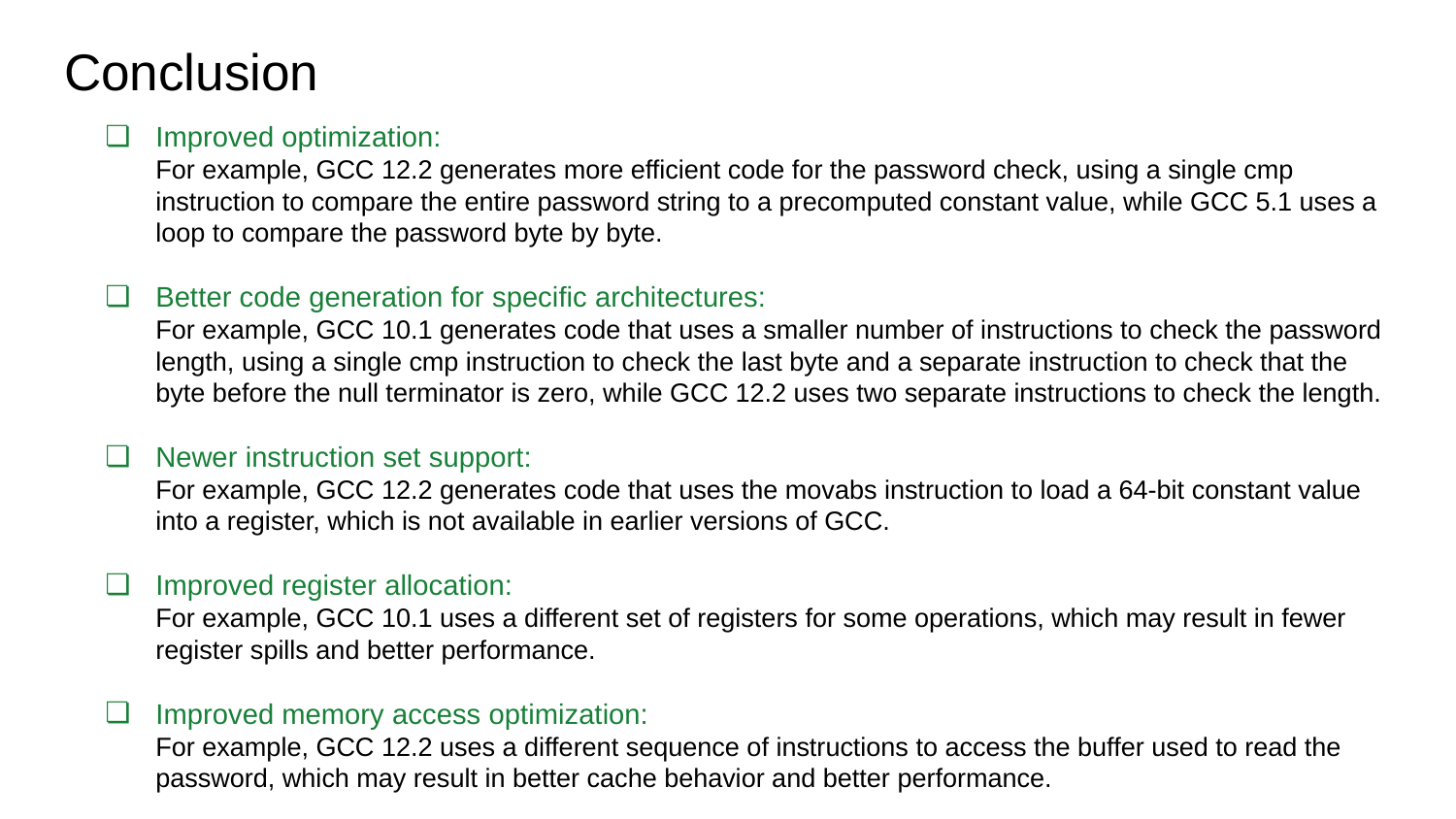

# Conclusion
Improved optimization:
For example, GCC 12.2 generates more efficient code for the password check, using a single cmp instruction to compare the entire password string to a precomputed constant value, while GCC 5.1 uses a loop to compare the password byte by byte.

Better code generation for specific architectures:
For example, GCC 10.1 generates code that uses a smaller number of instructions to check the password length, using a single cmp instruction to check the last byte and a separate instruction to check that the byte before the null terminator is zero, while GCC 12.2 uses two separate instructions to check the length.

Newer instruction set support:
For example, GCC 12.2 generates code that uses the movabs instruction to load a 64-bit constant value into a register, which is not available in earlier versions of GCC.

Improved register allocation:
For example, GCC 10.1 uses a different set of registers for some operations, which may result in fewer register spills and better performance.

Improved memory access optimization:
For example, GCC 12.2 uses a different sequence of instructions to access the buffer used to read the password, which may result in better cache behavior and better performance.